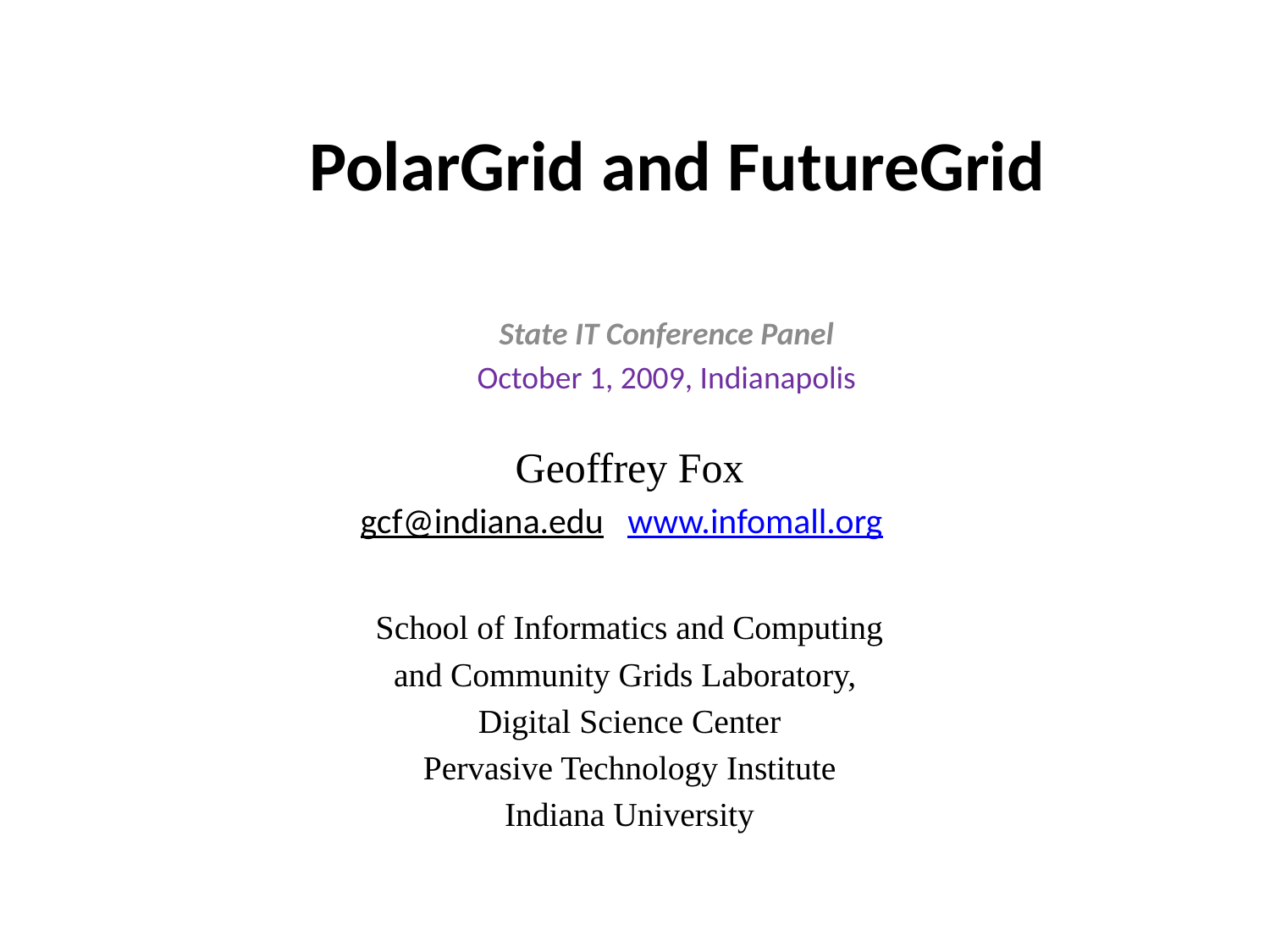

# PolarGrid and FutureGrid
State IT Conference Panel
October 1, 2009, Indianapolis
Geoffrey Fox
gcf@indiana.edu   www.infomall.org

School of Informatics and Computing
and Community Grids Laboratory,
Digital Science Center
Pervasive Technology Institute
Indiana University